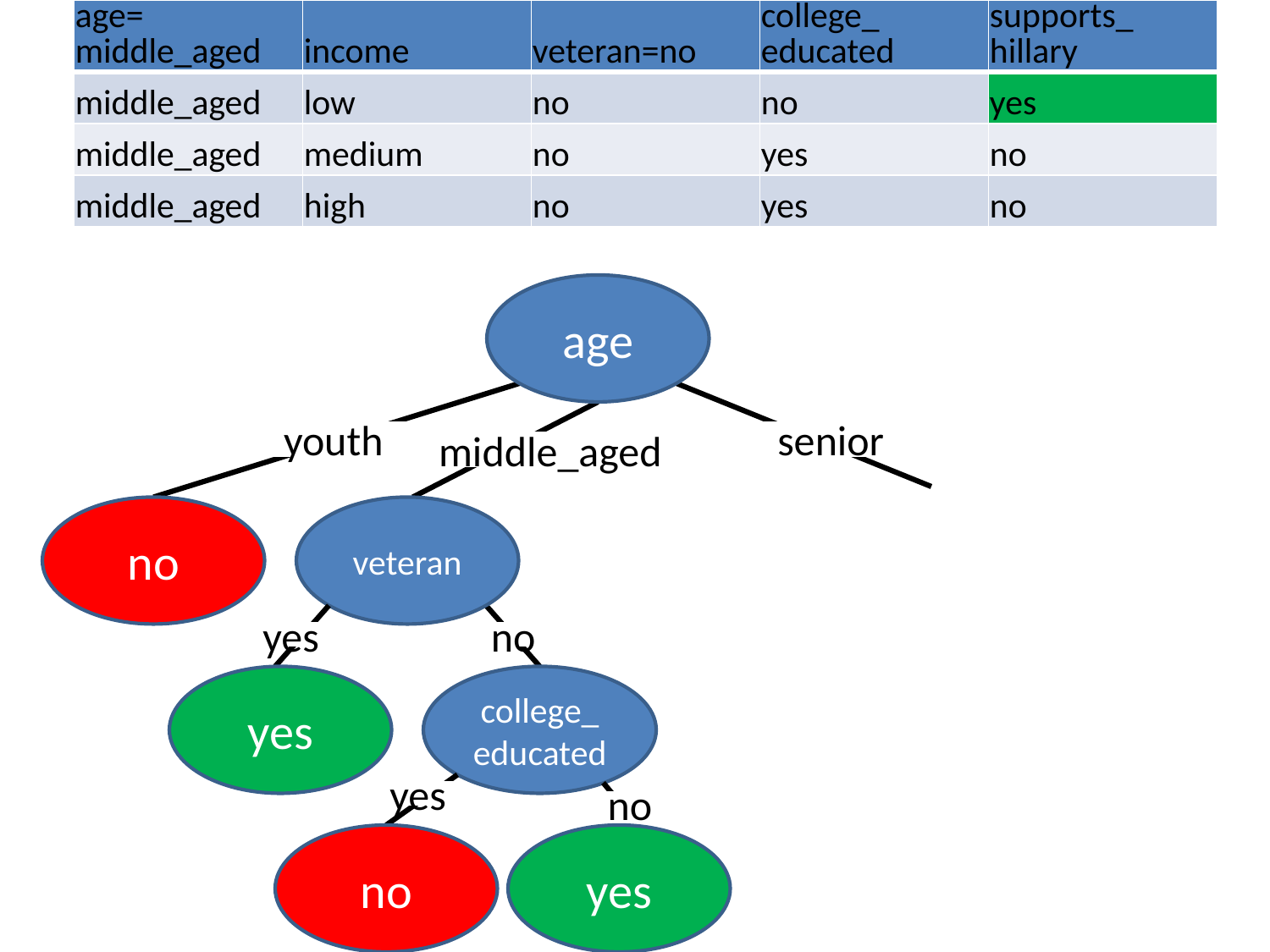

| age= middle\_aged | income | veteran=no | college\_ educated | supports\_ hillary |
| --- | --- | --- | --- | --- |
| middle\_aged | low | no | no | yes |
| middle\_aged | medium | no | yes | no |
| middle\_aged | high | no | yes | no |

age
youth
middle_aged
no
veteran
yes
no
yes
college_
educated
yes
no
senior
no
yes